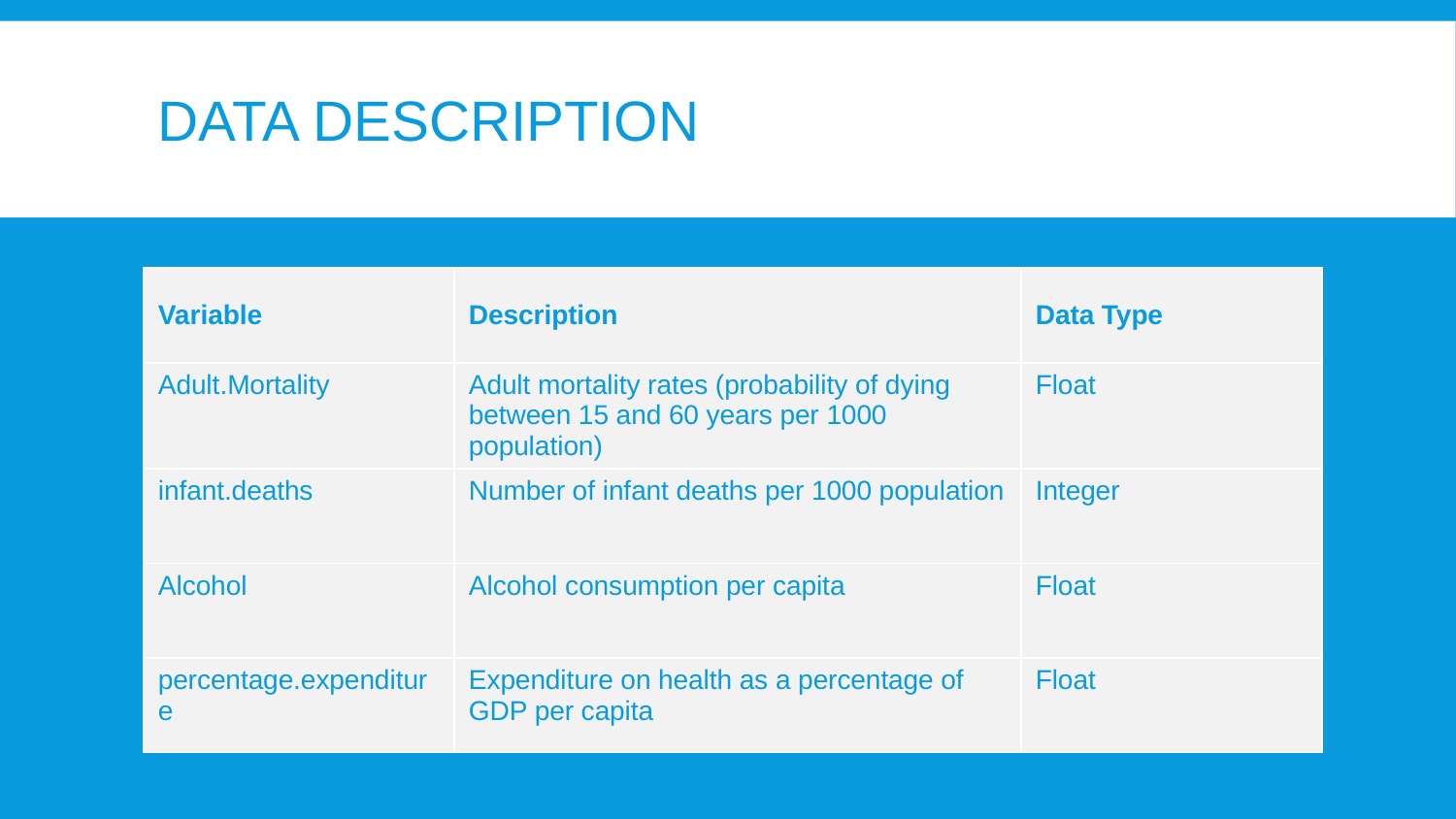

# DATA DESCRIPTION

| Variable | Description | Data Type |
| --- | --- | --- |
| Adult.Mortality | Adult mortality rates (probability of dying between 15 and 60 years per 1000 population) | Float |
| infant.deaths | Number of infant deaths per 1000 population | Integer |
| Alcohol | Alcohol consumption per capita | Float |
| percentage.expenditure | Expenditure on health as a percentage of GDP per capita | Float |